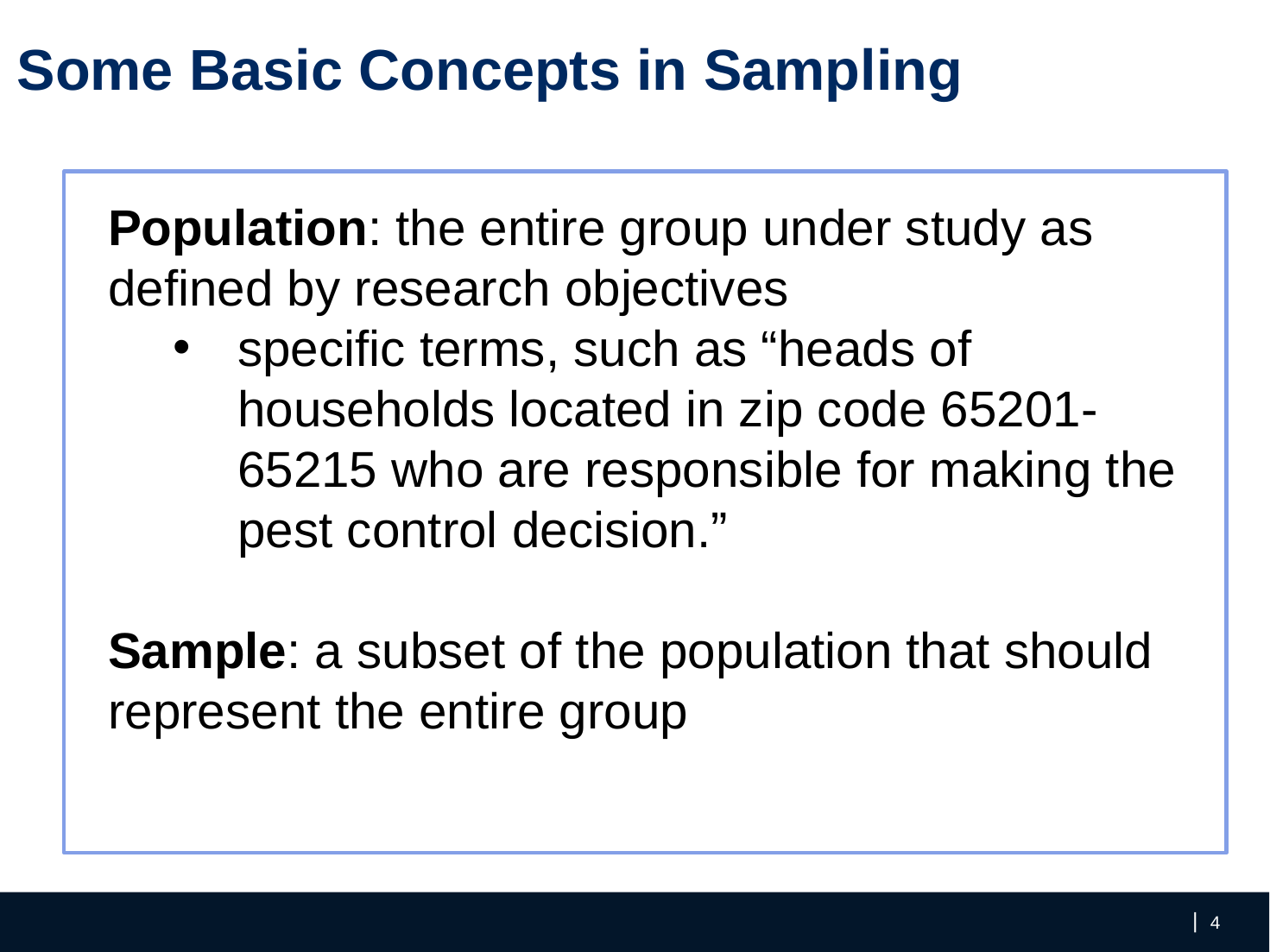

Some Basic Concepts in Sampling

Population: the entire group under study as defined by research objectives
specific terms, such as “heads of households located in zip code 65201-65215 who are responsible for making the pest control decision.”

Sample: a subset of the population that should represent the entire group

4